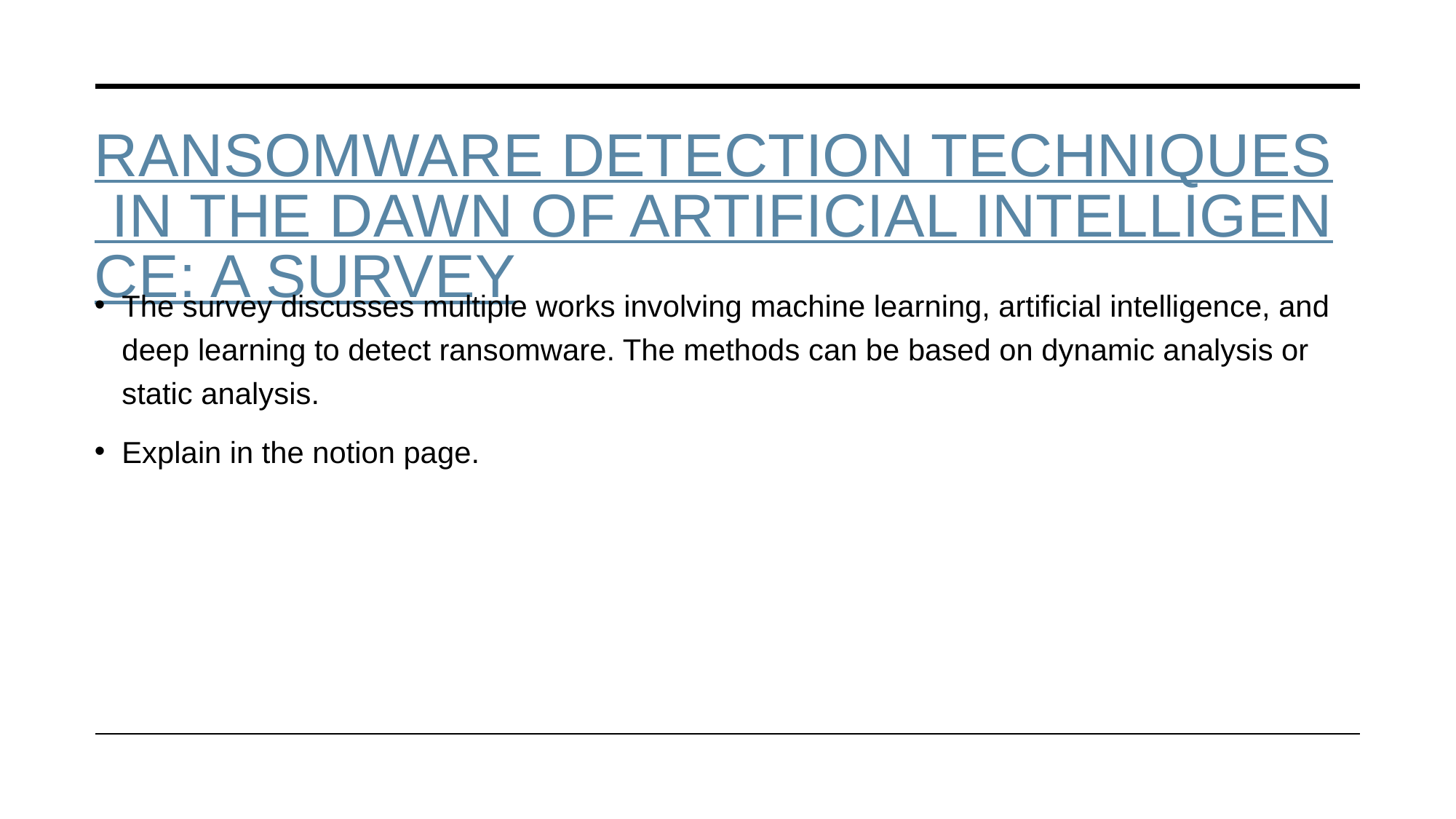

# Ransomware Detection techniques in the dawn of Artificial Intelligence: A Survey
The survey discusses multiple works involving machine learning, artificial intelligence, and deep learning to detect ransomware. The methods can be based on dynamic analysis or static analysis.
Explain in the notion page.